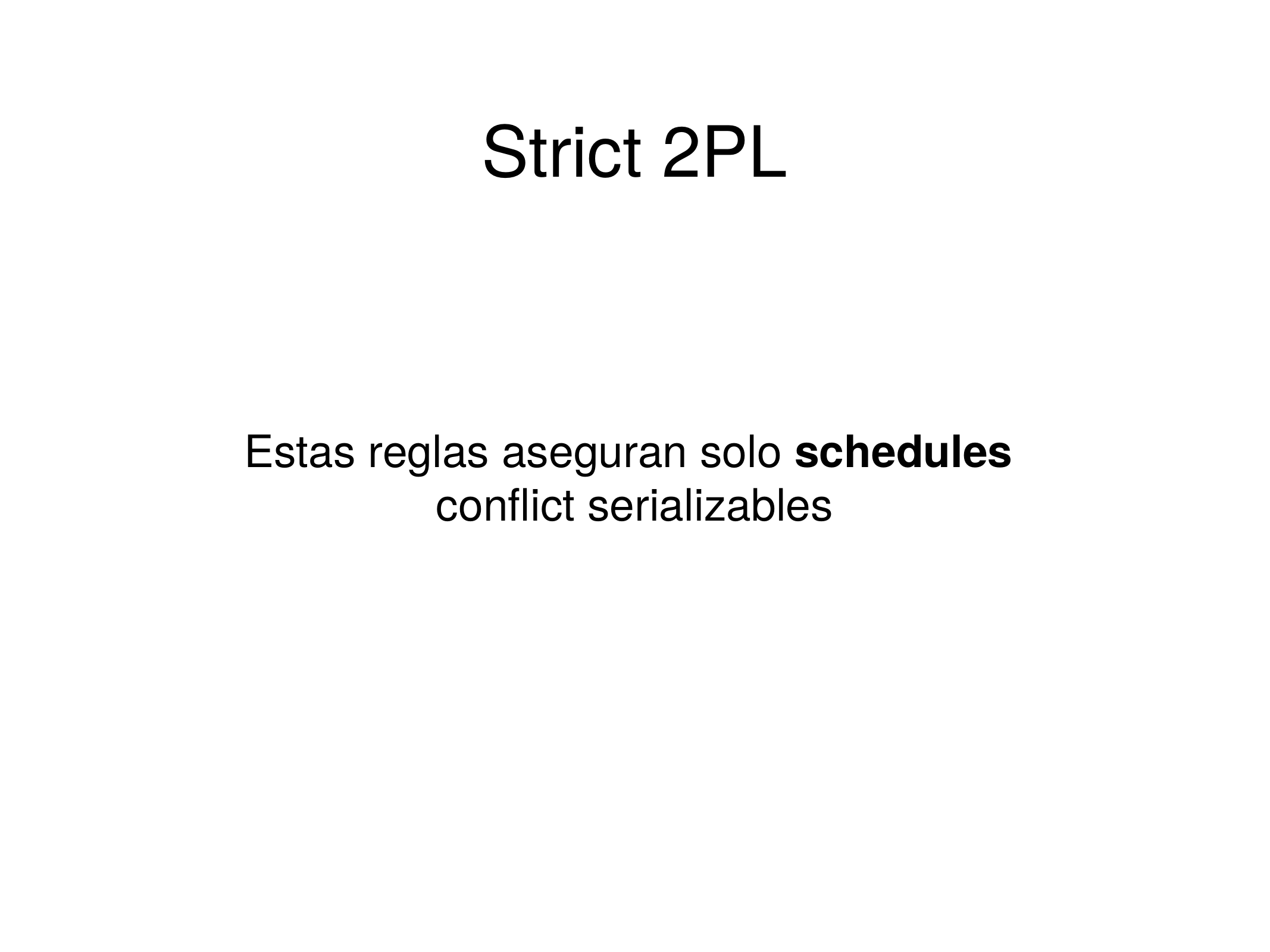

Strict 2PL
Estas reglas aseguran solo schedules
conflict serializables